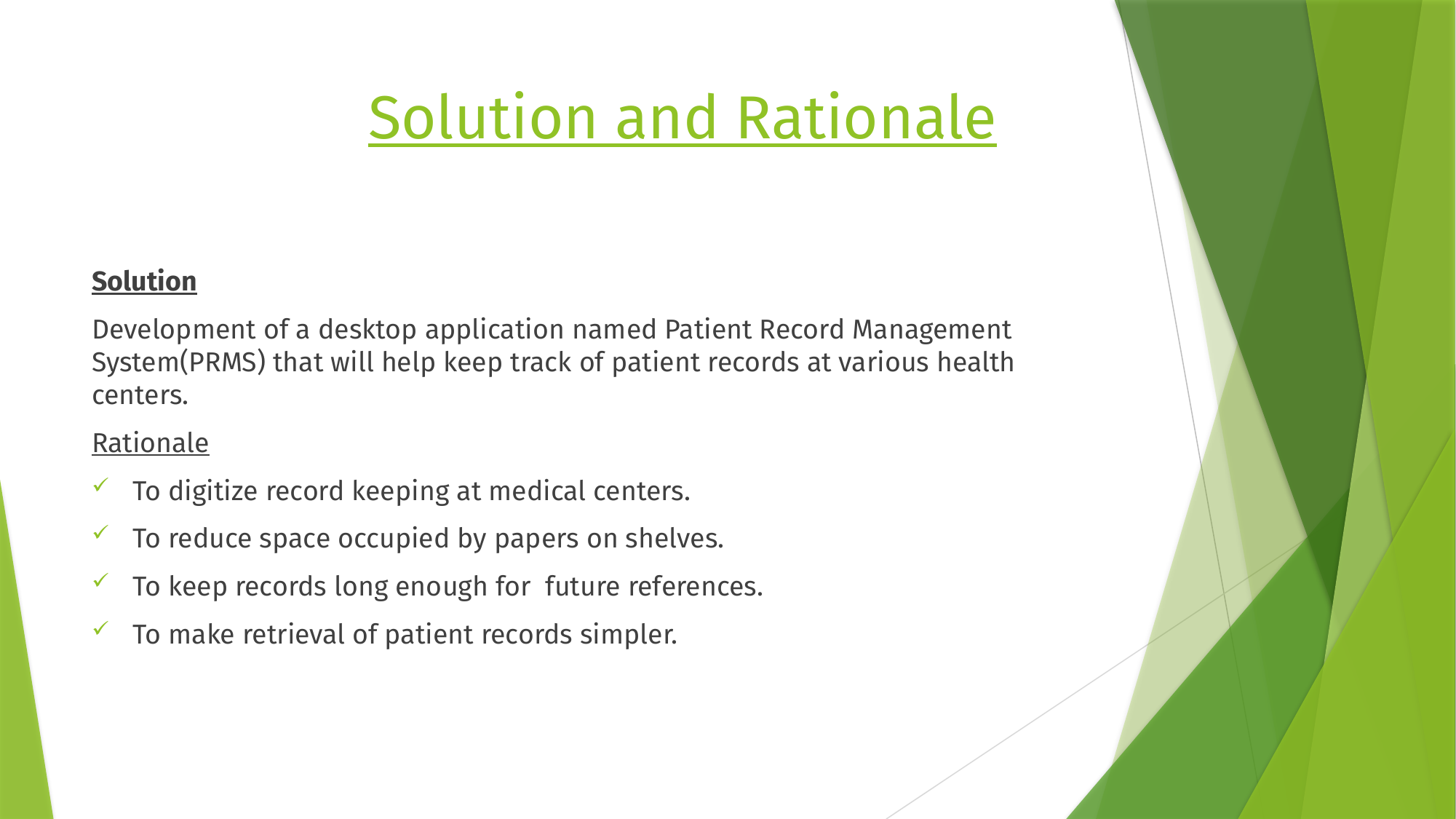

# Solution and Rationale
Solution
Development of a desktop application named Patient Record Management System(PRMS) that will help keep track of patient records at various health centers.
Rationale
To digitize record keeping at medical centers.
To reduce space occupied by papers on shelves.
To keep records long enough for  future references.
To make retrieval of patient records simpler.